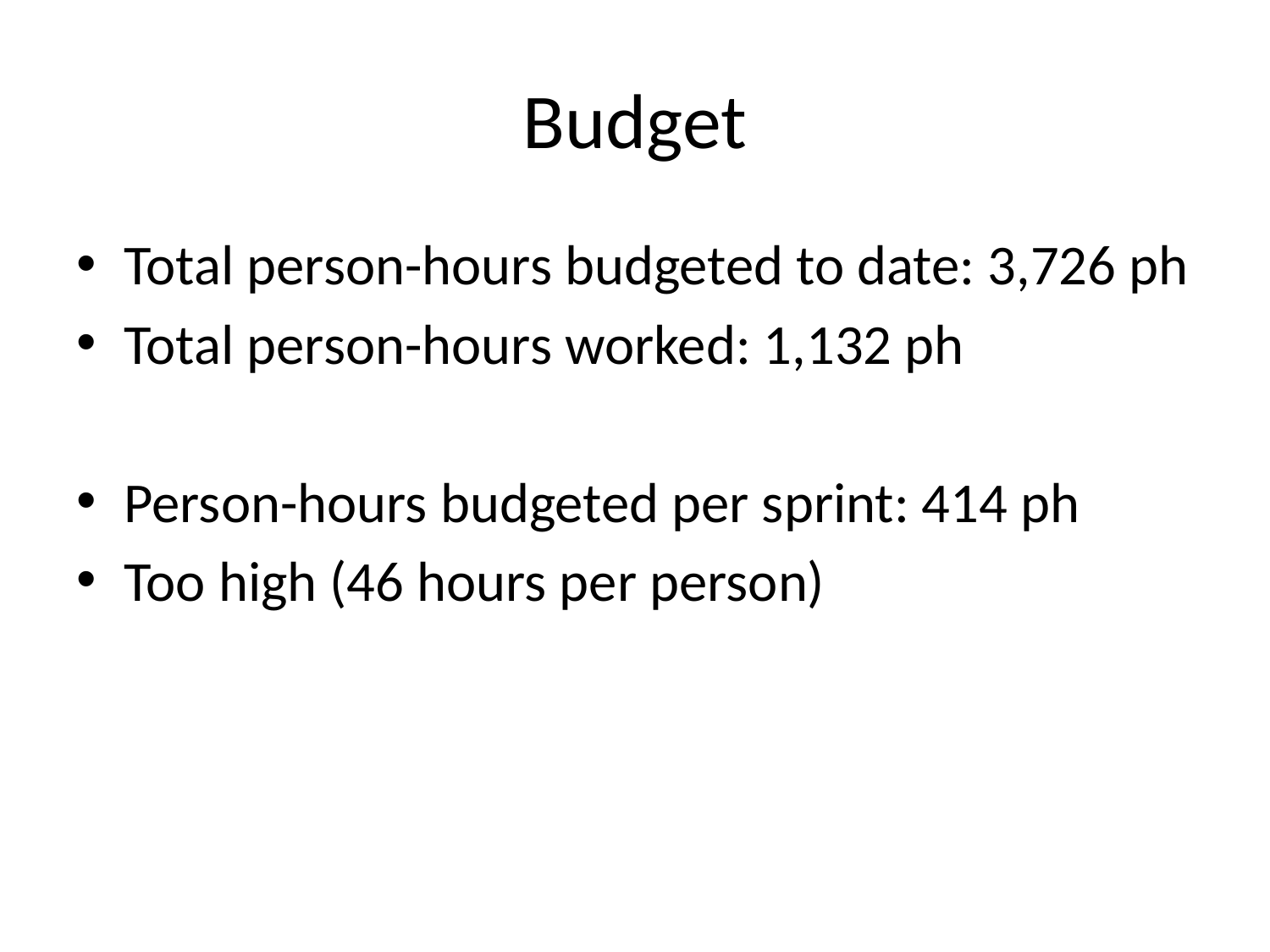

# Budget
Total person-hours budgeted to date: 3,726 ph
Total person-hours worked: 1,132 ph

Person-hours budgeted per sprint: 414 ph
Too high (46 hours per person)